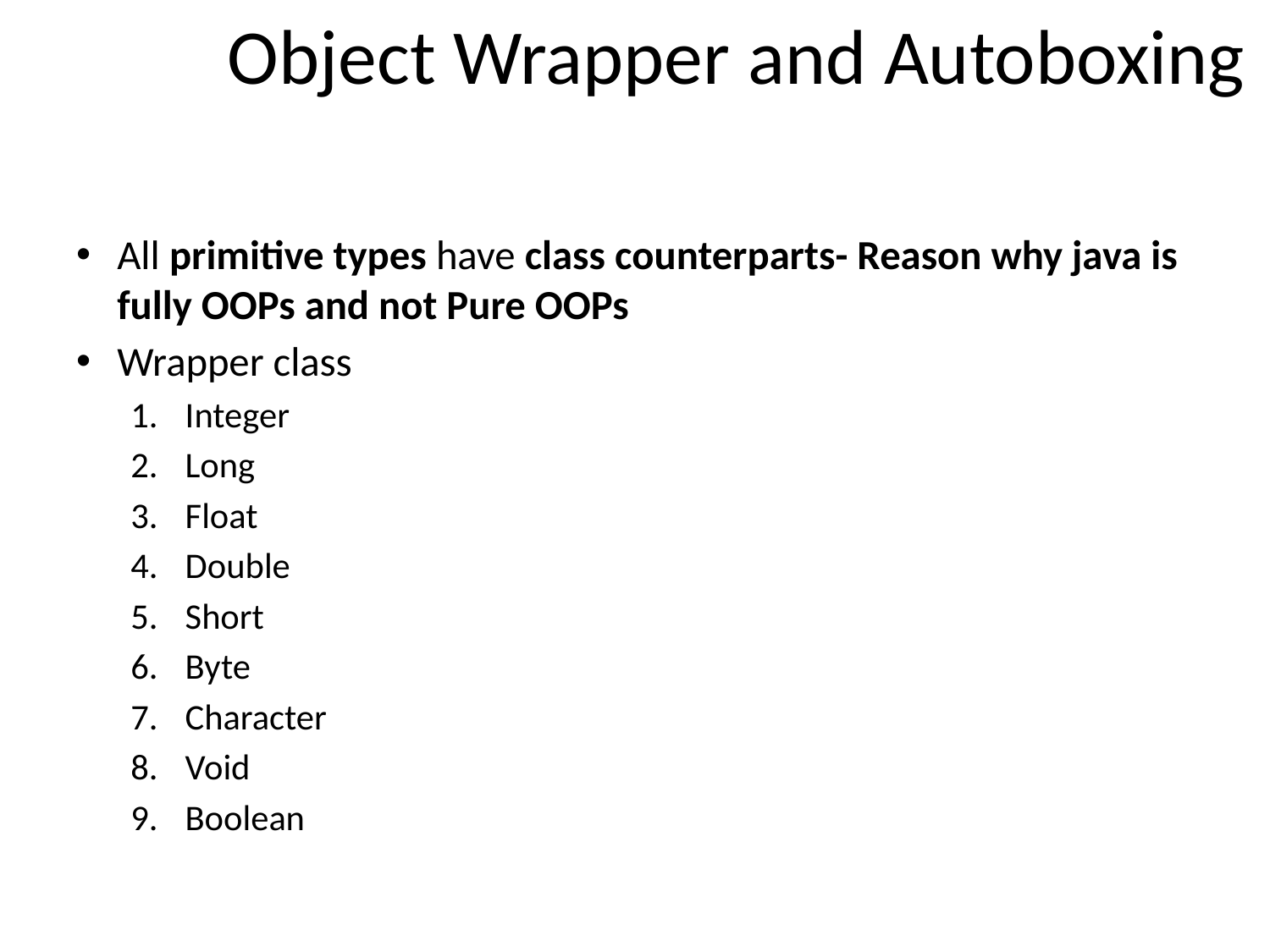

# Object Wrapper and Autoboxing
All primitive types have class counterparts- Reason why java is fully OOPs and not Pure OOPs
Wrapper class
Integer
Long
Float
Double
Short
Byte
Character
Void
Boolean